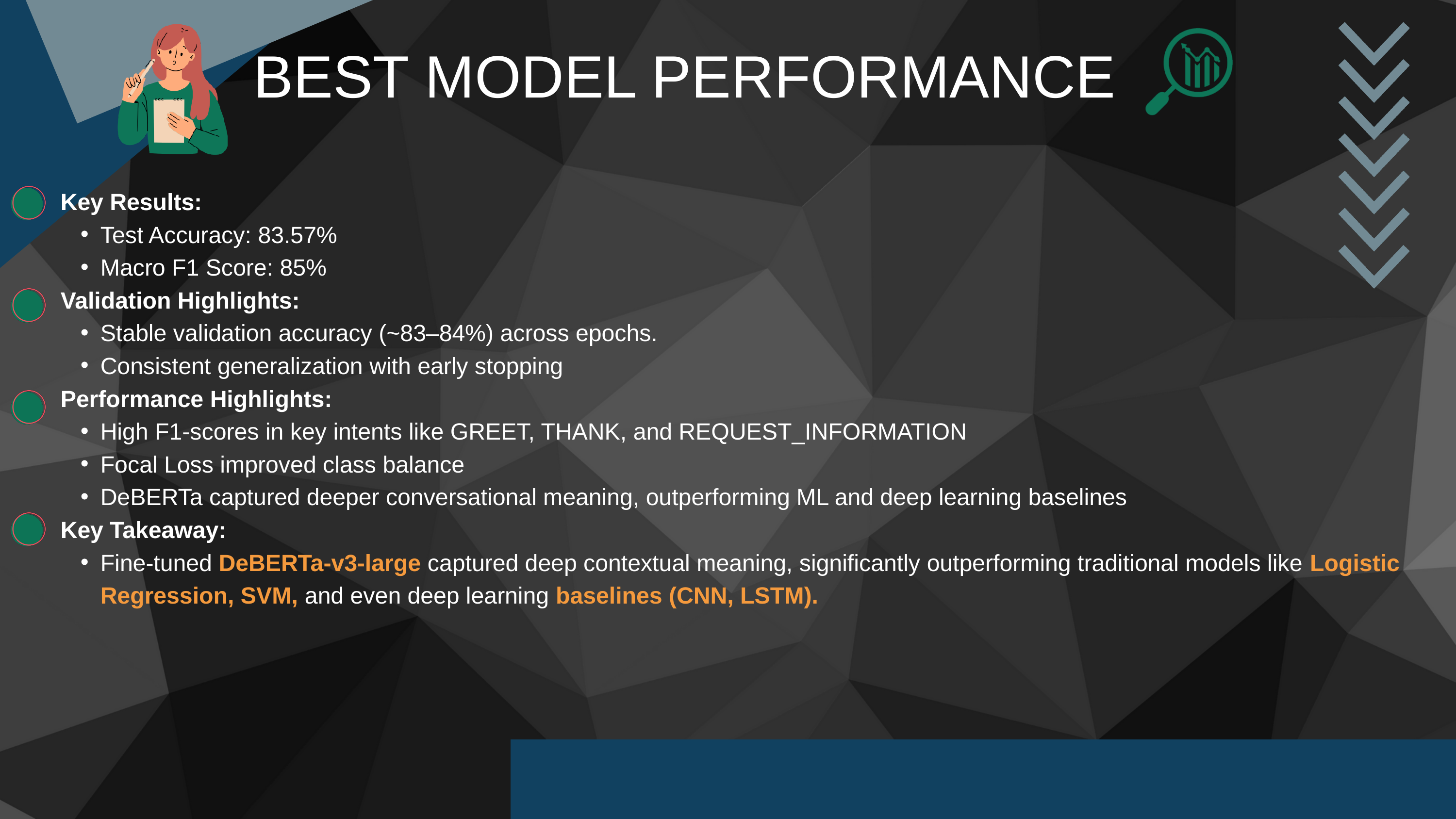

BEST MODEL PERFORMANCE
Key Results:
Test Accuracy: 83.57%
Macro F1 Score: 85%
Validation Highlights:
Stable validation accuracy (~83–84%) across epochs.
Consistent generalization with early stopping
Performance Highlights:
High F1-scores in key intents like GREET, THANK, and REQUEST_INFORMATION
Focal Loss improved class balance
DeBERTa captured deeper conversational meaning, outperforming ML and deep learning baselines
Key Takeaway:
Fine-tuned DeBERTa-v3-large captured deep contextual meaning, significantly outperforming traditional models like Logistic Regression, SVM, and even deep learning baselines (CNN, LSTM).